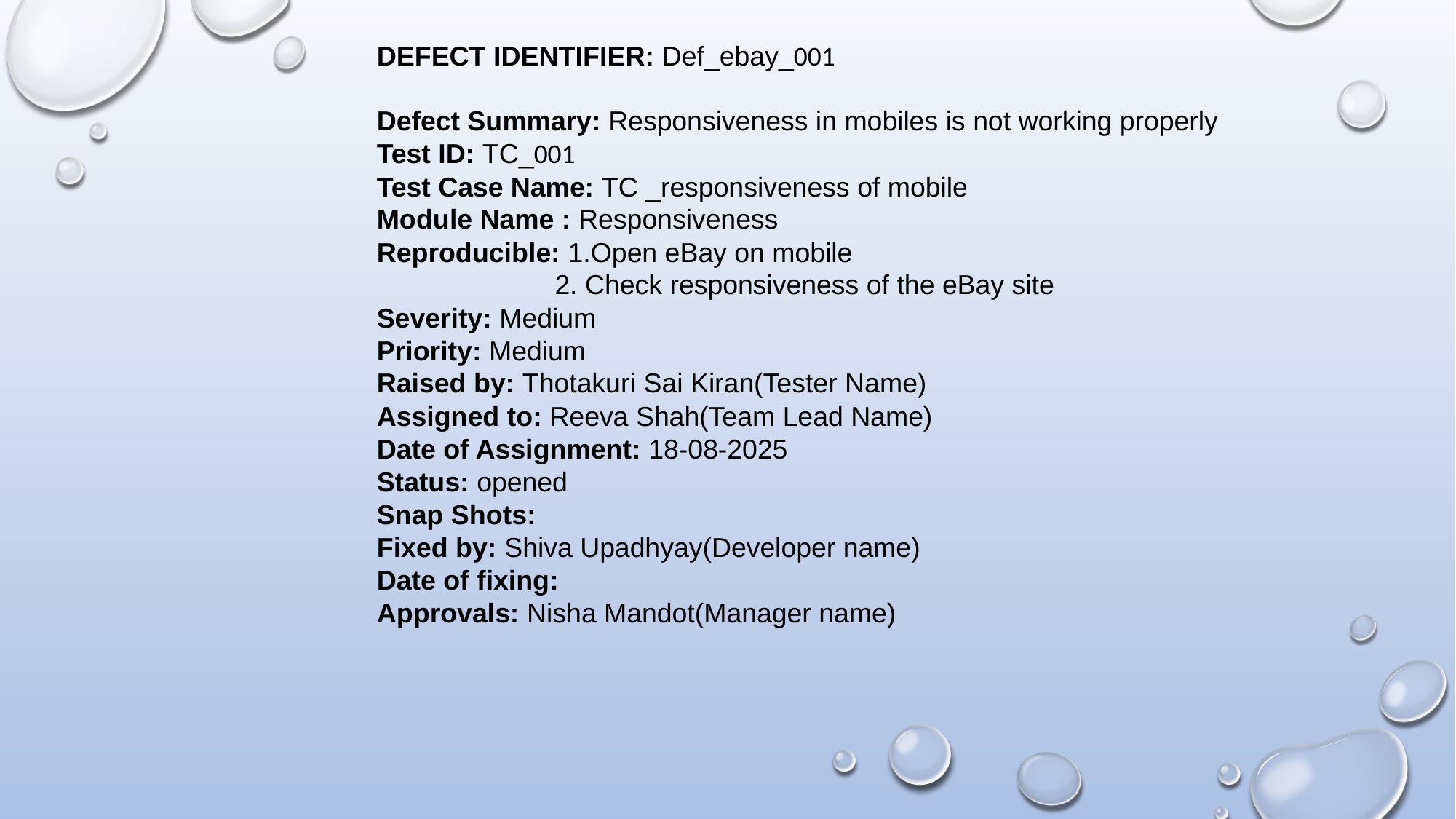

DEFECT IDENTIFIER: Def_ebay_001

Defect Summary: Responsiveness in mobiles is not working properly
Test ID: TC_001
Test Case Name: TC _responsiveness of mobile
Module Name : Responsiveness
Reproducible: 1.Open eBay on mobile
	         2. Check responsiveness of the eBay site
Severity: Medium
Priority: Medium
Raised by: Thotakuri Sai Kiran(Tester Name)
Assigned to: Reeva Shah(Team Lead Name)
Date of Assignment: 18-08-2025
Status: opened
Snap Shots:
Fixed by: Shiva Upadhyay(Developer name)
Date of fixing:
Approvals: Nisha Mandot(Manager name)